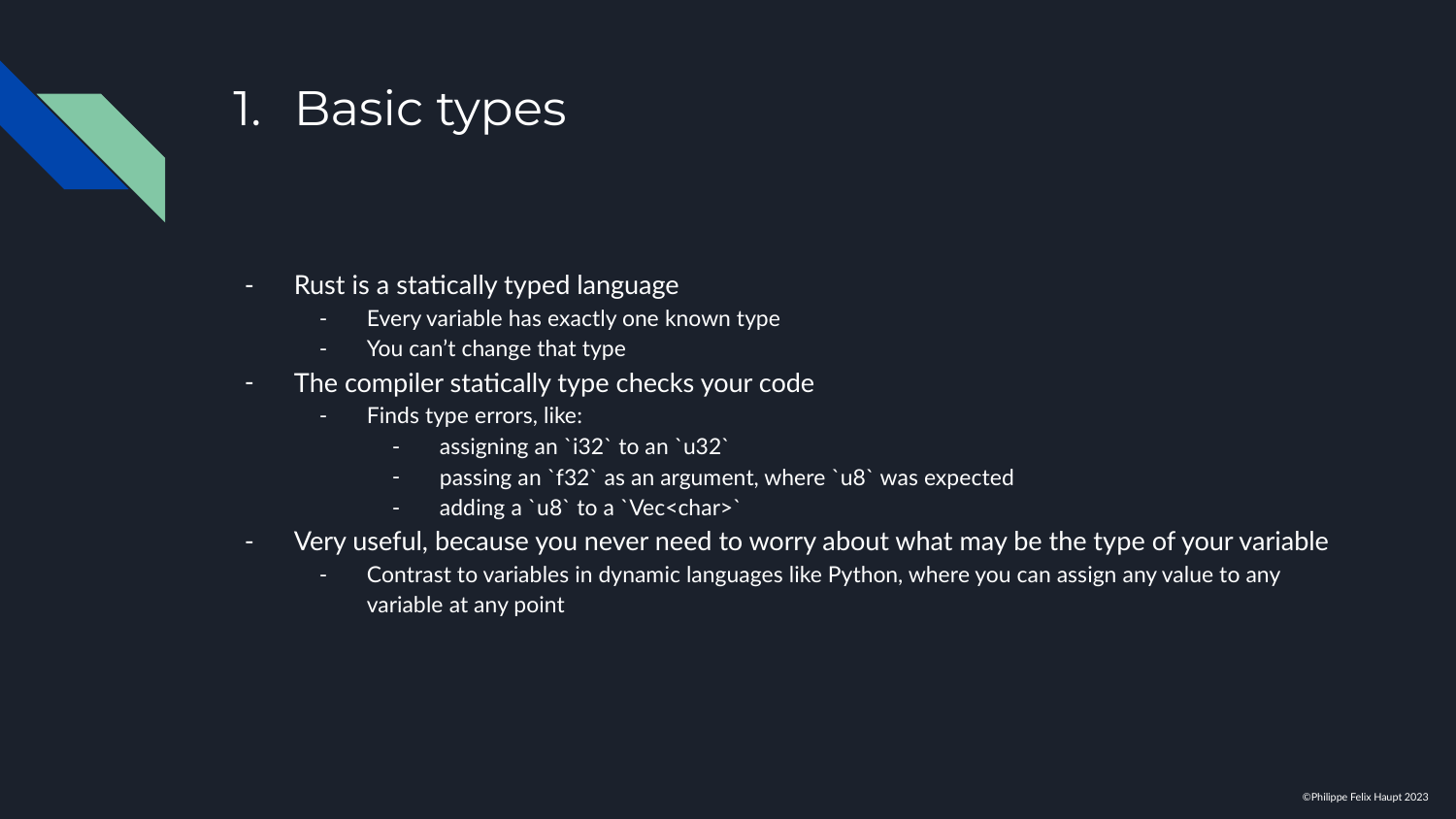

# Basic types
Rust is a statically typed language
Every variable has exactly one known type
You can’t change that type
The compiler statically type checks your code
Finds type errors, like:
assigning an `i32` to an `u32`
passing an `f32` as an argument, where `u8` was expected
adding a `u8` to a `Vec<char>`
Very useful, because you never need to worry about what may be the type of your variable
Contrast to variables in dynamic languages like Python, where you can assign any value to any variable at any point
©Philippe Felix Haupt 2023